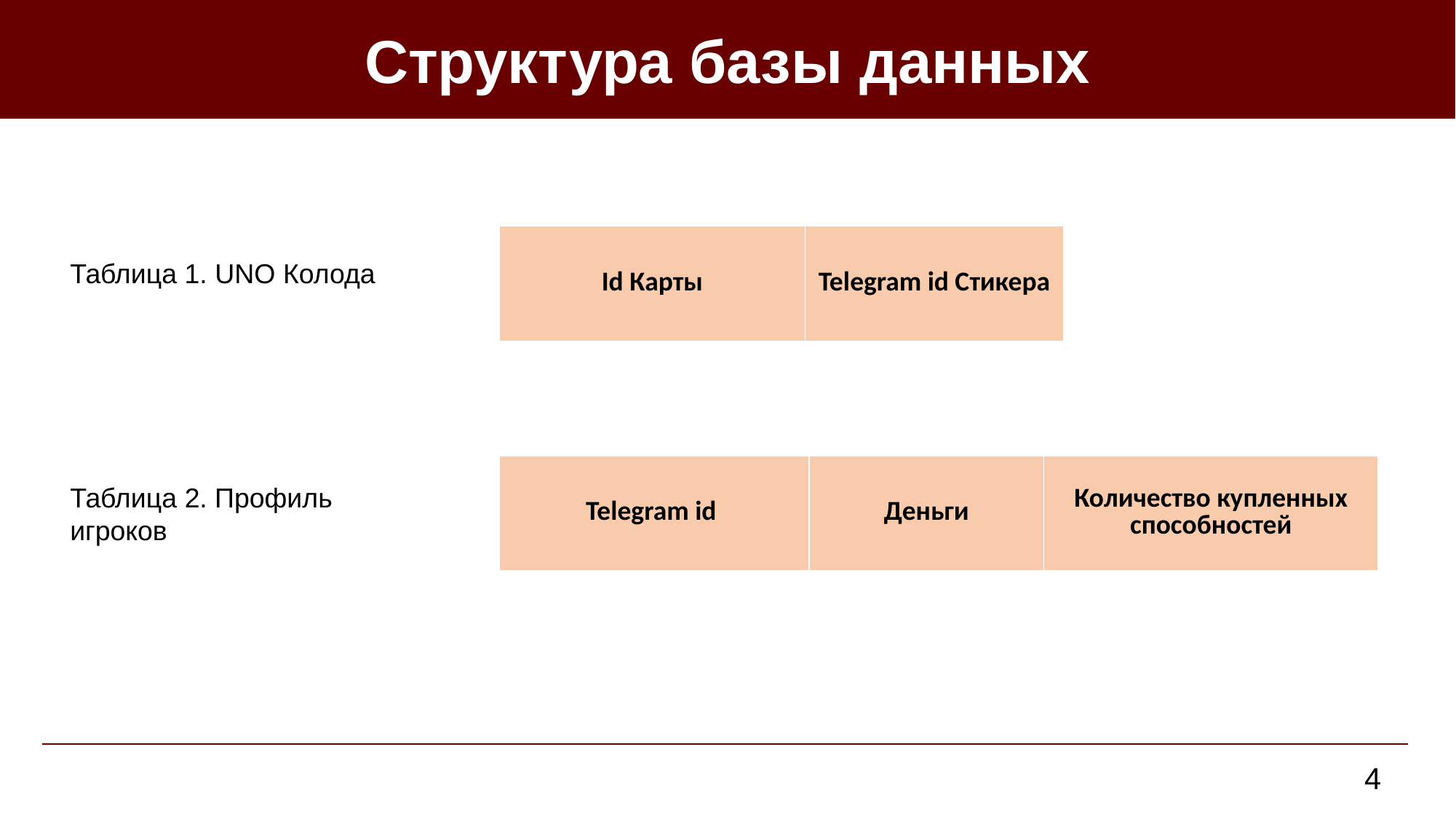

Структура базы данных
| Id Карты | Telegram id Cтикера |
| --- | --- |
Таблица 1. UNO Колода
| Telegram id | Деньги | Количество купленных способностей |
| --- | --- | --- |
Таблица 2. Профиль игроков
4